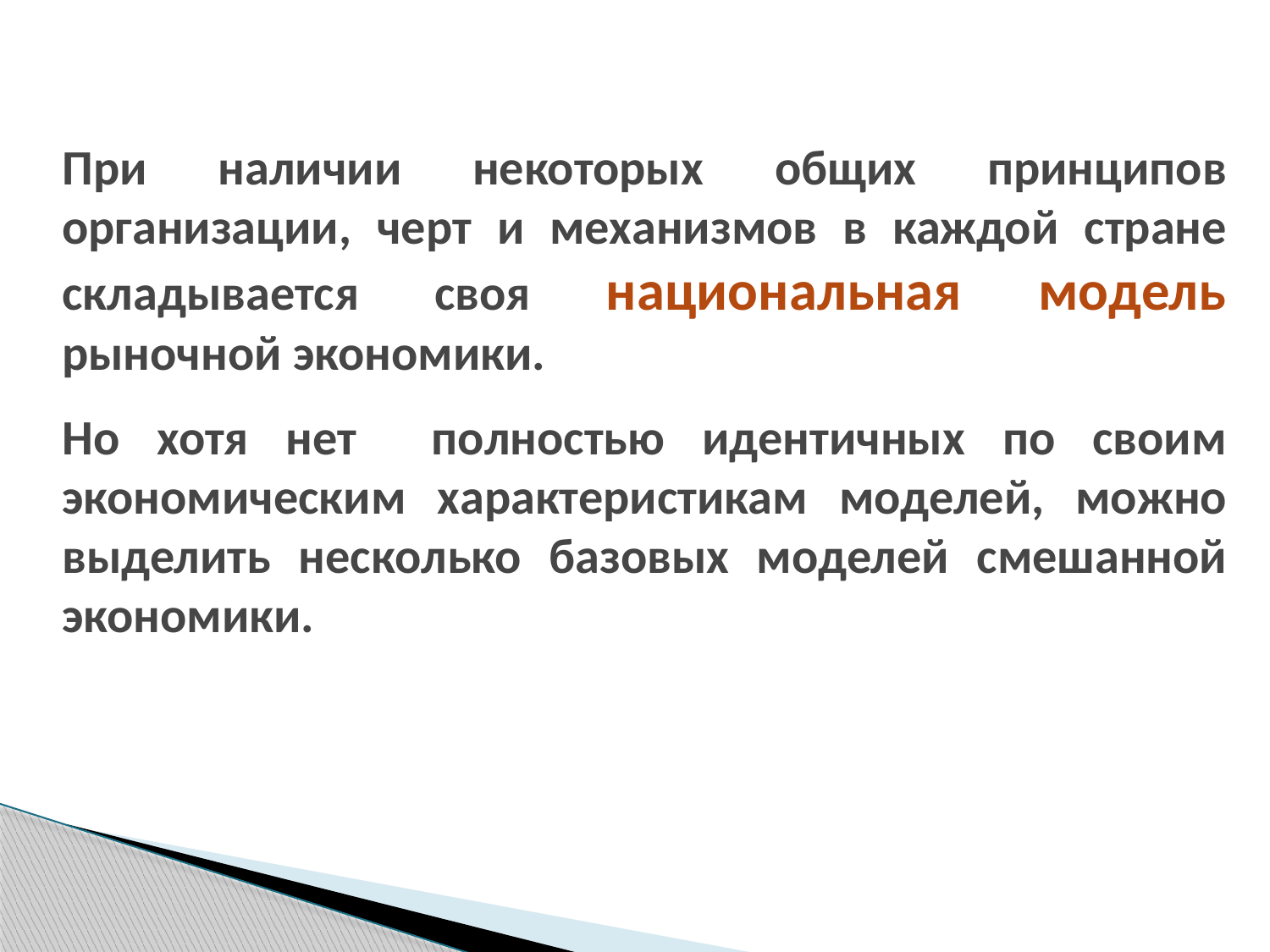

При наличии некоторых общих принципов организации, черт и механизмов в каждой стране складывается своя национальная модель рыночной экономики.
Но хотя нет  полностью идентичных по своим экономическим характеристикам моделей, можно выделить несколько базовых моделей смешанной экономики.